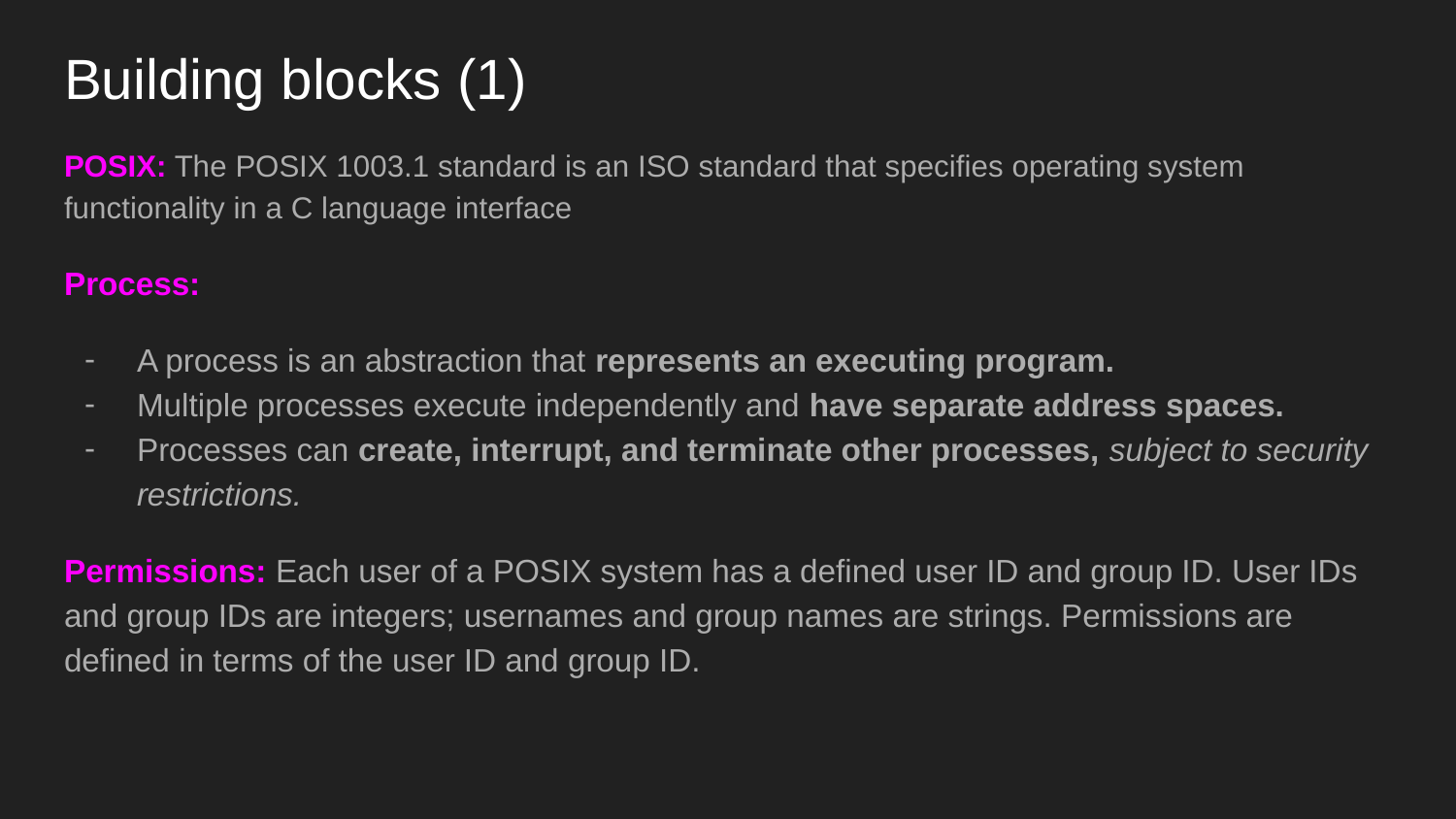

# Building blocks (1)
POSIX: The POSIX 1003.1 standard is an ISO standard that specifies operating system functionality in a C language interface
Process:
A process is an abstraction that represents an executing program.
Multiple processes execute independently and have separate address spaces.
Processes can create, interrupt, and terminate other processes, subject to security restrictions.
Permissions: Each user of a POSIX system has a defined user ID and group ID. User IDs and group IDs are integers; usernames and group names are strings. Permissions are defined in terms of the user ID and group ID.